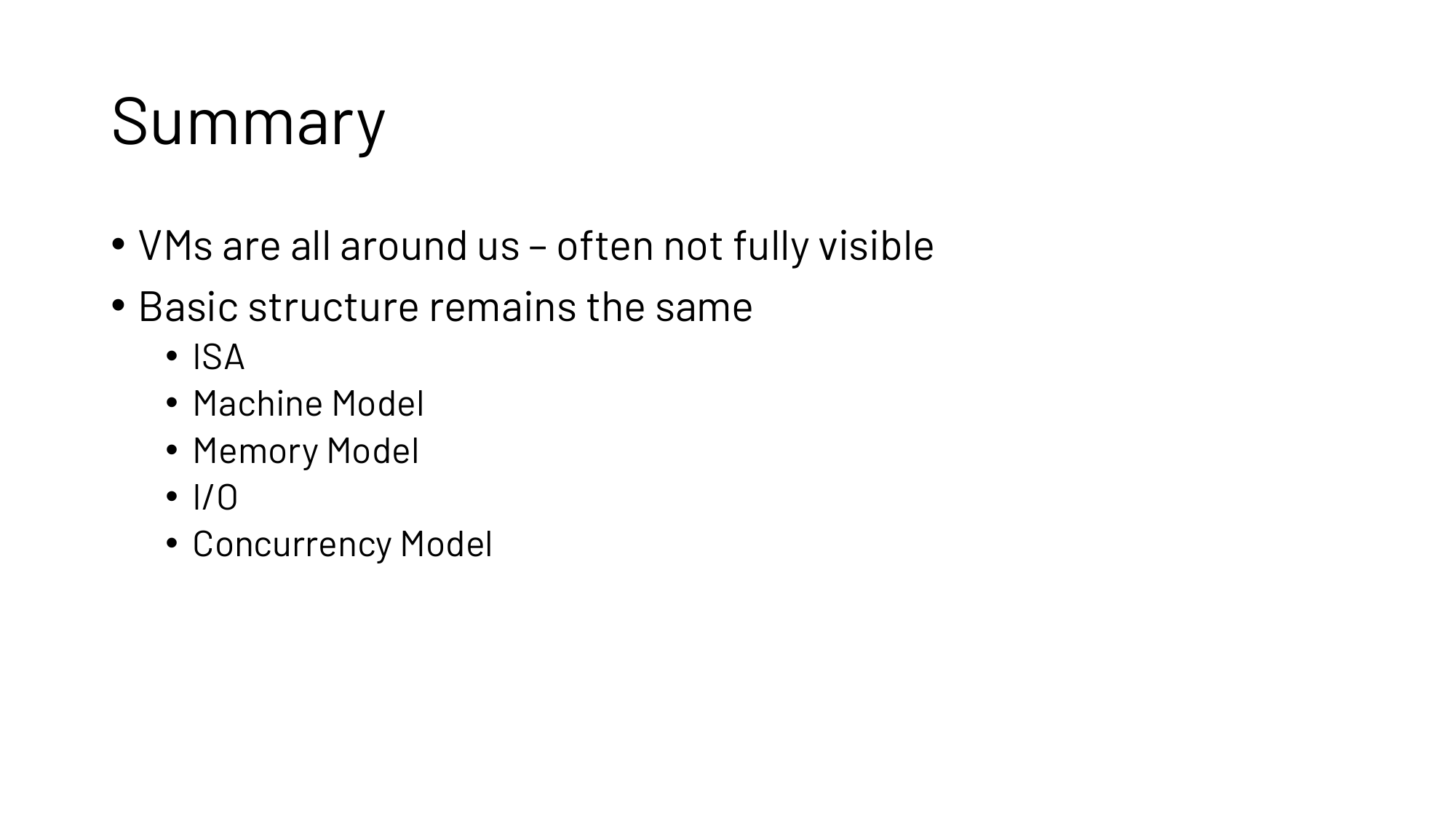

# Summary
VMs are all around us – often not fully visible
Basic structure remains the same
ISA
Machine Model
Memory Model
I/O
Concurrency Model